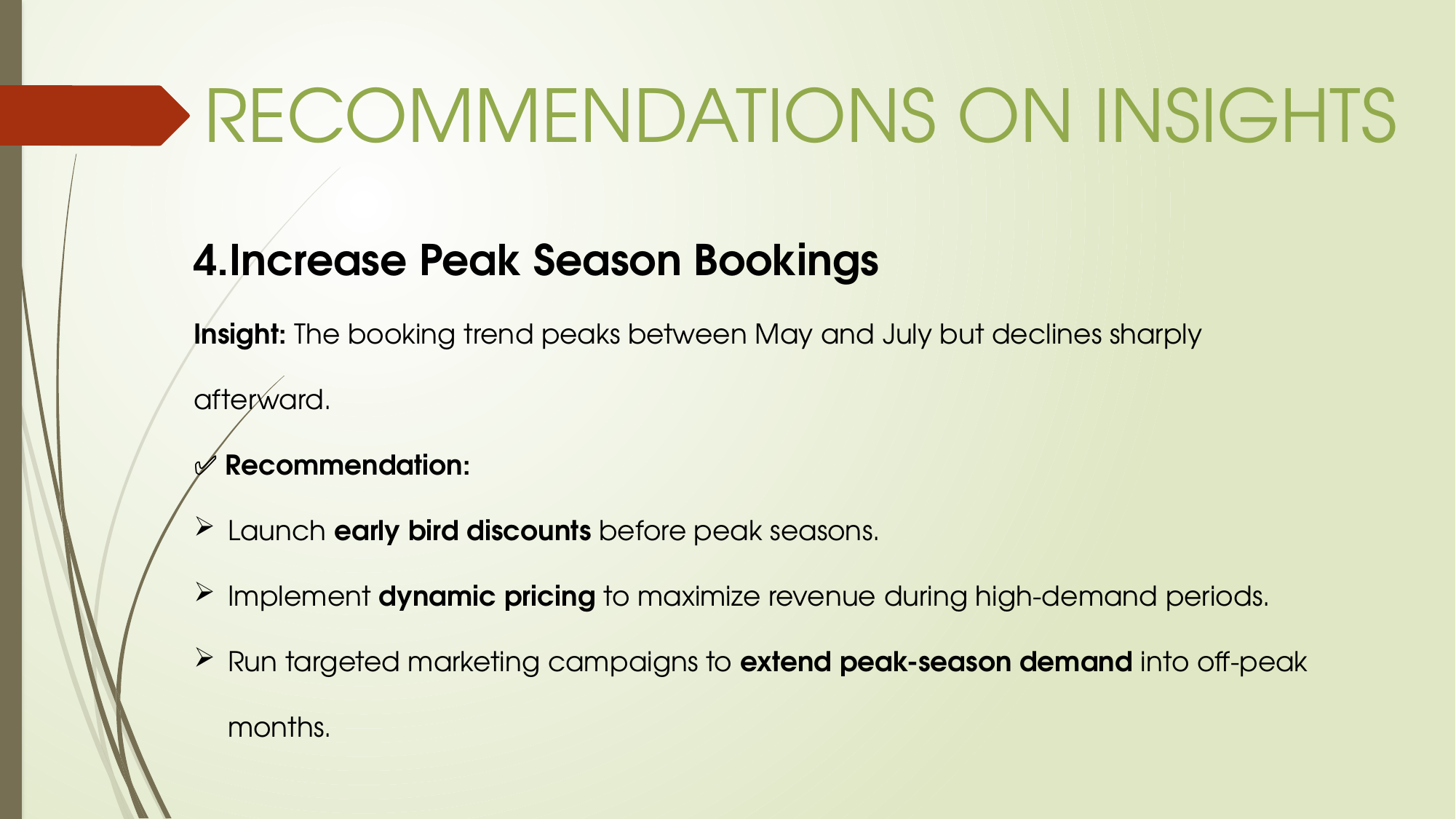

RECOMMENDATIONS ON INSIGHTS
4.Increase Peak Season Bookings
Insight: The booking trend peaks between May and July but declines sharply afterward.
✅ Recommendation:
Launch early bird discounts before peak seasons.
Implement dynamic pricing to maximize revenue during high-demand periods.
Run targeted marketing campaigns to extend peak-season demand into off-peak months.